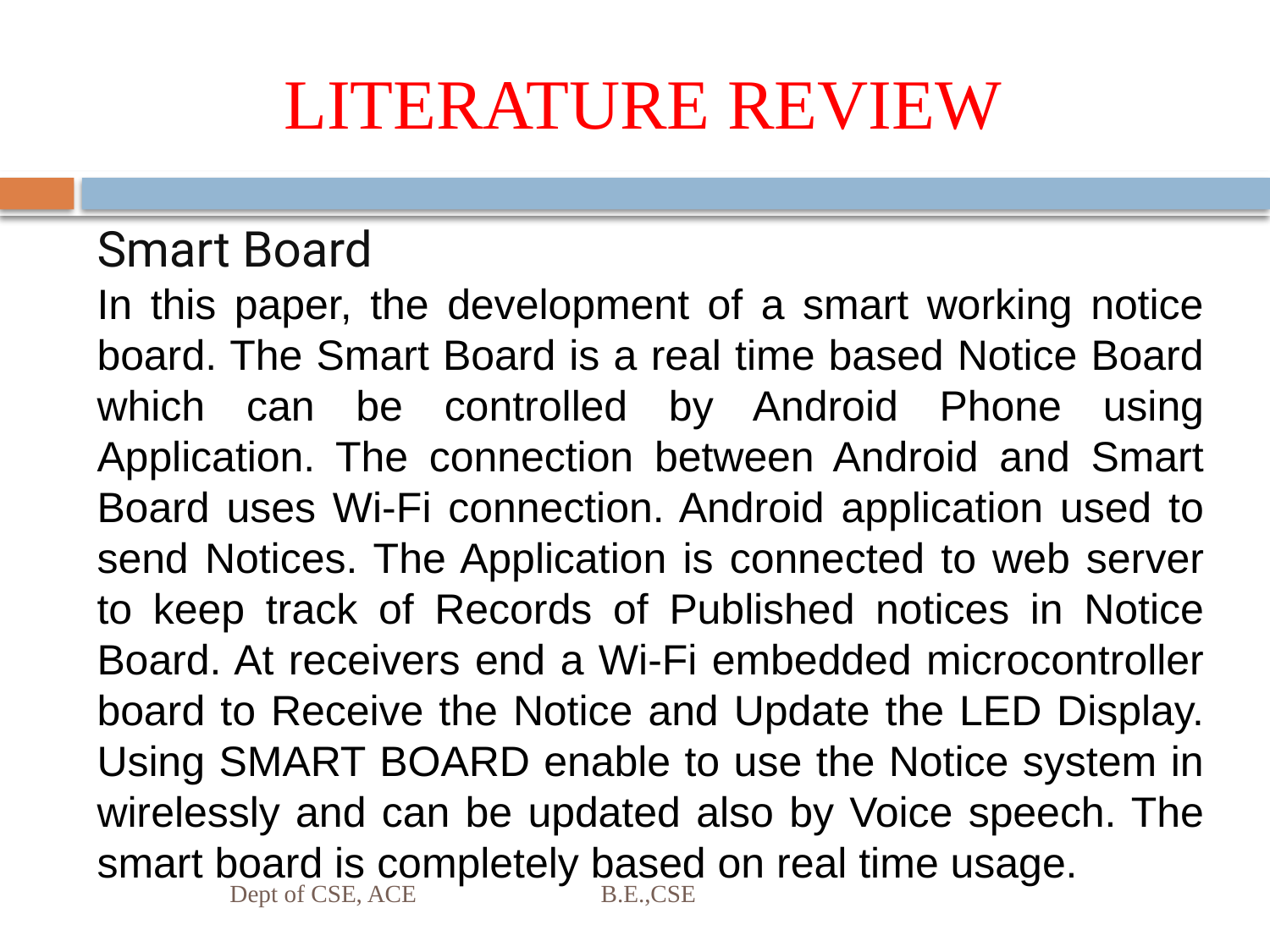

# LITERATURE REVIEW
Smart Board
In this paper, the development of a smart working notice board. The Smart Board is a real time based Notice Board which can be controlled by Android Phone using Application. The connection between Android and Smart Board uses Wi-Fi connection. Android application used to send Notices. The Application is connected to web server to keep track of Records of Published notices in Notice Board. At receivers end a Wi-Fi embedded microcontroller board to Receive the Notice and Update the LED Display. Using SMART BOARD enable to use the Notice system in wirelessly and can be updated also by Voice speech. The smart board is completely based on real time usage.

Dept of CSE, ACE                              B.E.,CSE